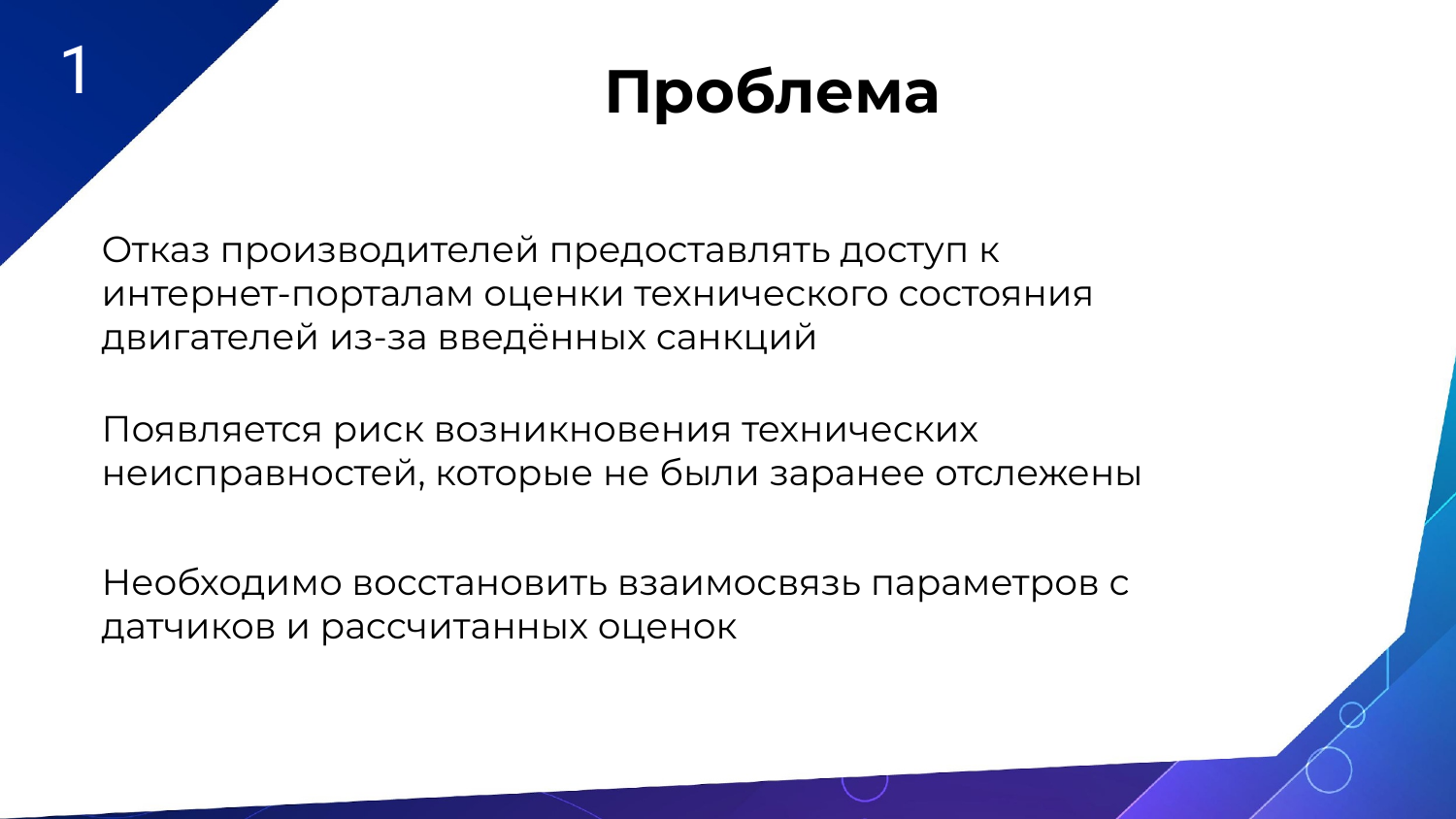

1
Проблема
Отказ производителей предоставлять доступ к
интернет-порталам оценки технического состояния двигателей из-за введённых санкций
Появляется риск возникновения технических неисправностей, которые не были заранее отслежены
Необходимо восстановить взаимосвязь параметров с датчиков и рассчитанных оценок